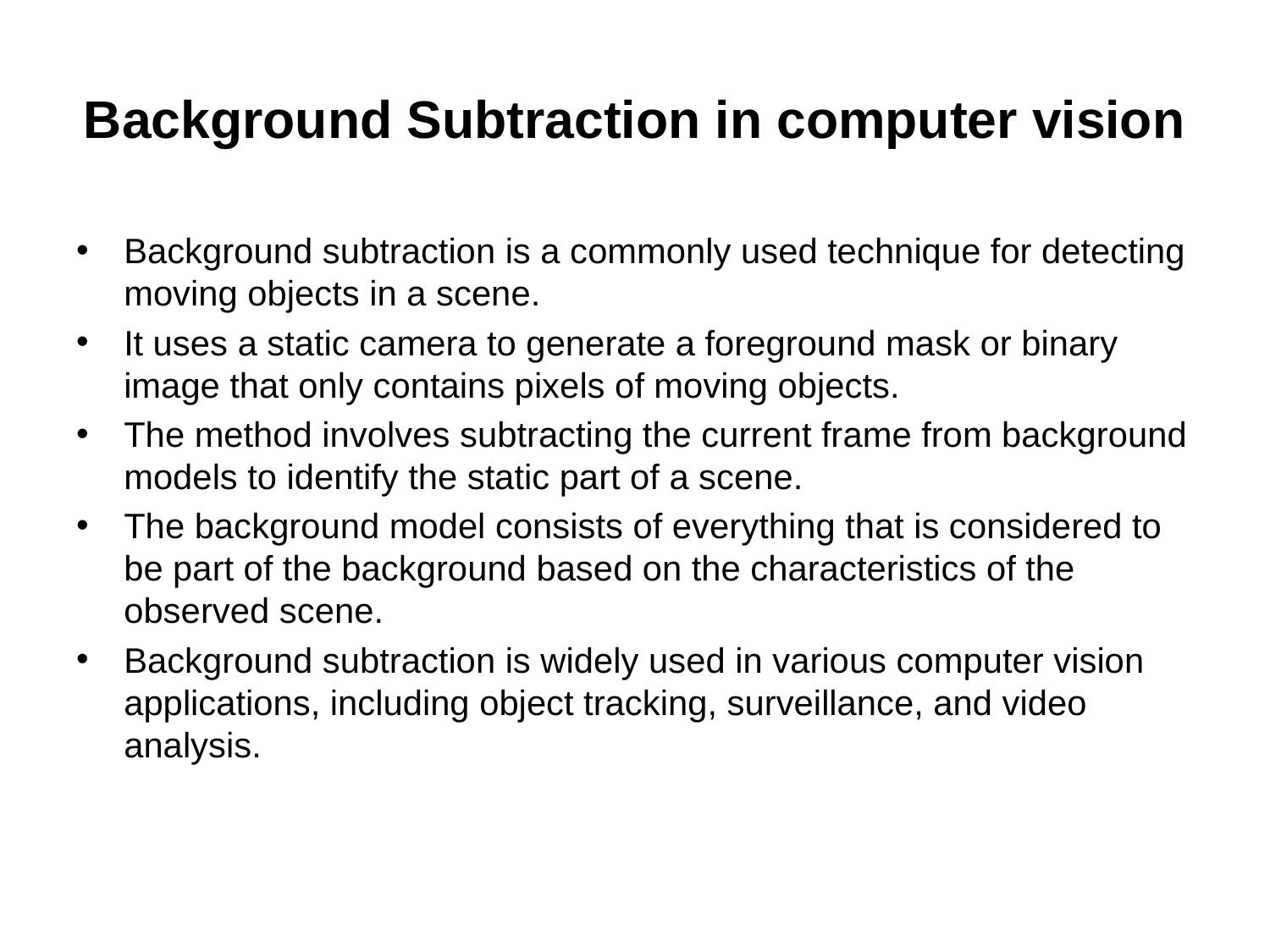

# Background Subtraction in computer vision
Background subtraction is a commonly used technique for detecting moving objects in a scene.
It uses a static camera to generate a foreground mask or binary image that only contains pixels of moving objects.
The method involves subtracting the current frame from background models to identify the static part of a scene.
The background model consists of everything that is considered to be part of the background based on the characteristics of the observed scene.
Background subtraction is widely used in various computer vision applications, including object tracking, surveillance, and video analysis.